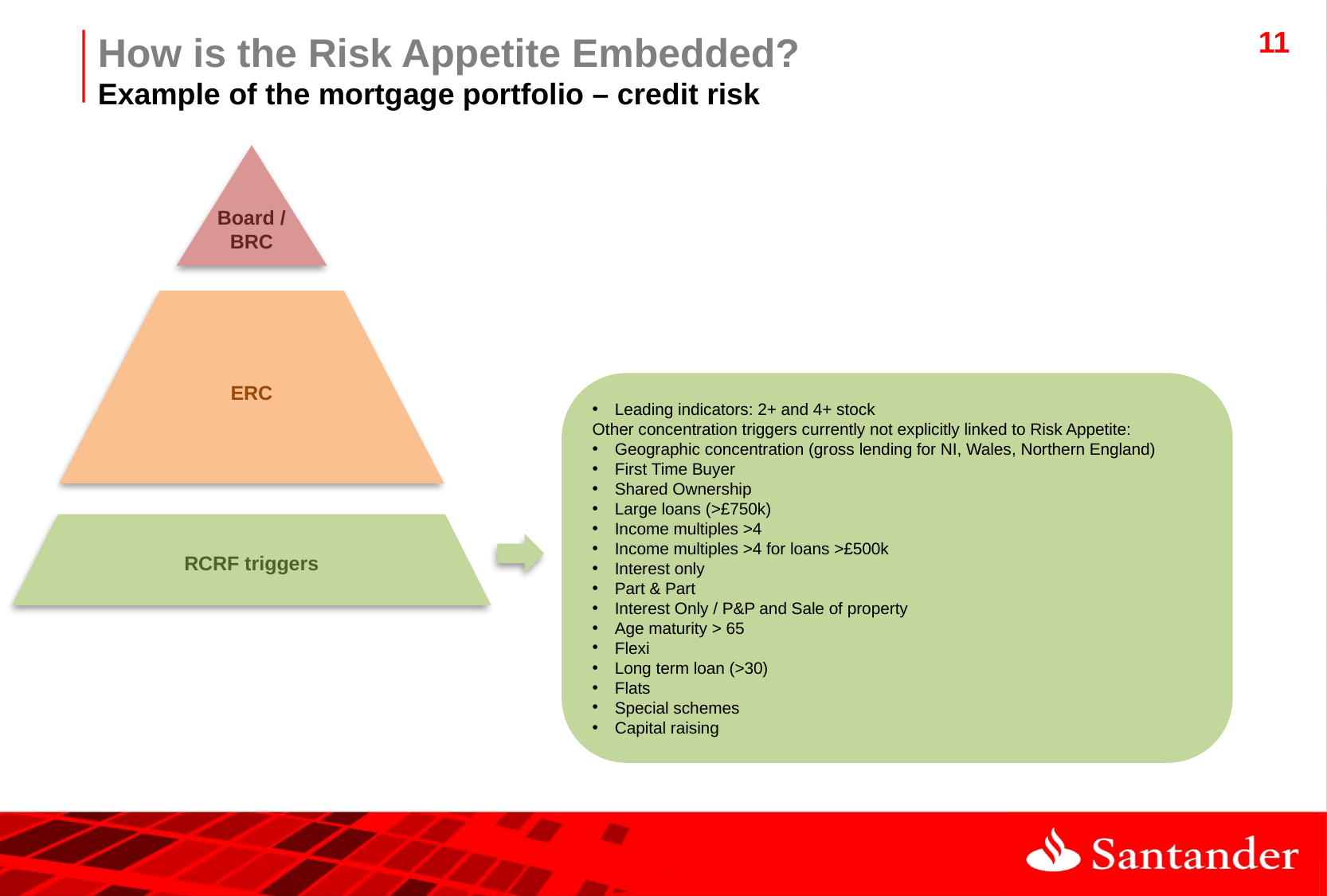

How is the Risk Appetite Embedded?
Example of the mortgage portfolio – credit risk
Board / BRC
ERC

Leading indicators: 2+ and 4+ stock
Other concentration triggers currently not explicitly linked to Risk Appetite:
Geographic concentration (gross lending for NI, Wales, Northern England)
First Time Buyer
Shared Ownership
Large loans (>£750k)
Income multiples >4
Income multiples >4 for loans >£500k
Interest only
Part & Part
Interest Only / P&P and Sale of property
Age maturity > 65
Flexi
Long term loan (>30)
Flats
Special schemes
Capital raising
RCRF triggers